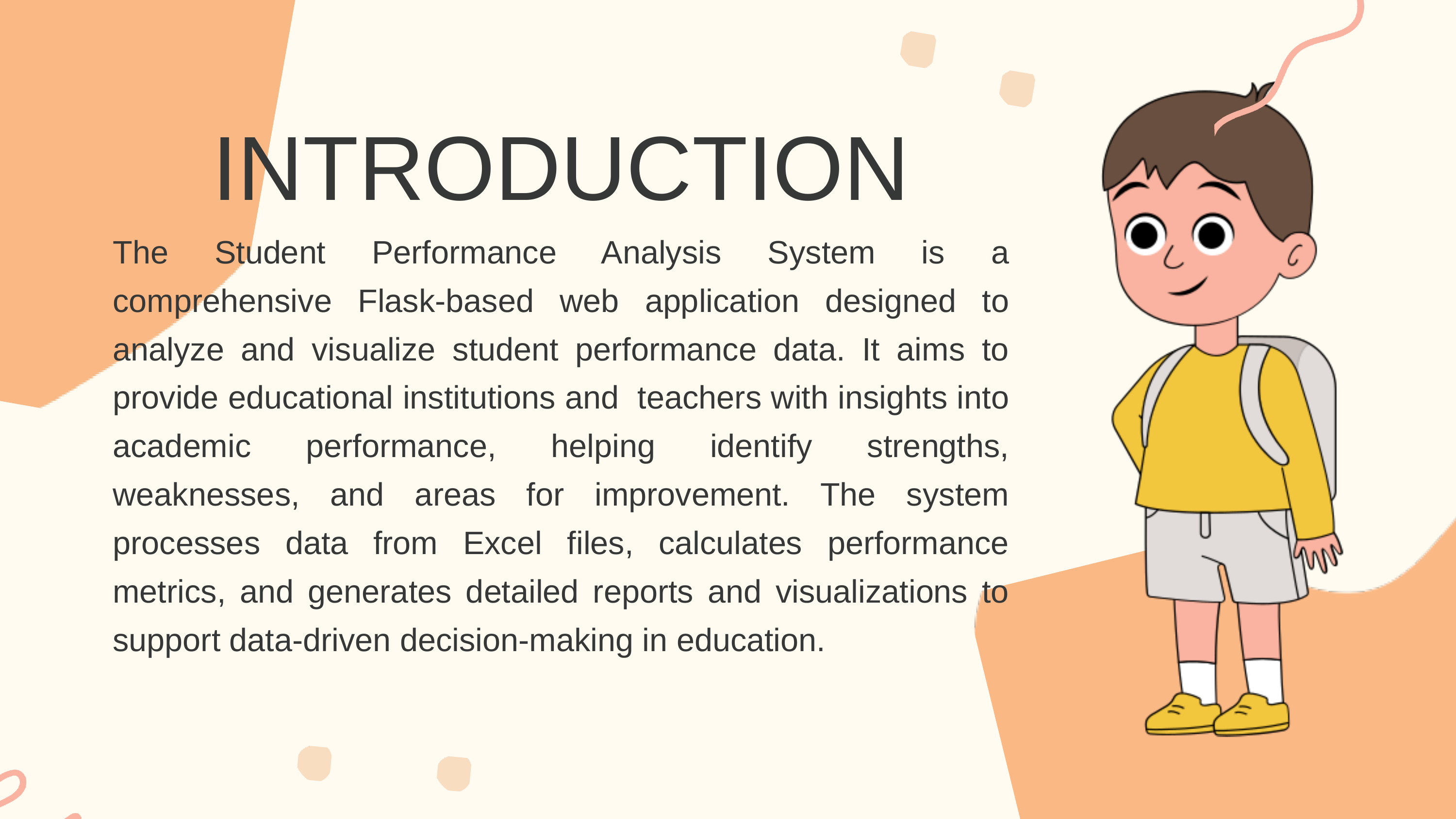

INTRODUCTION
The Student Performance Analysis System is a comprehensive Flask-based web application designed to analyze and visualize student performance data. It aims to provide educational institutions and  teachers with insights into academic performance, helping identify strengths, weaknesses, and areas for improvement. The system processes data from Excel files, calculates performance metrics, and generates detailed reports and visualizations to support data-driven decision-making in education.